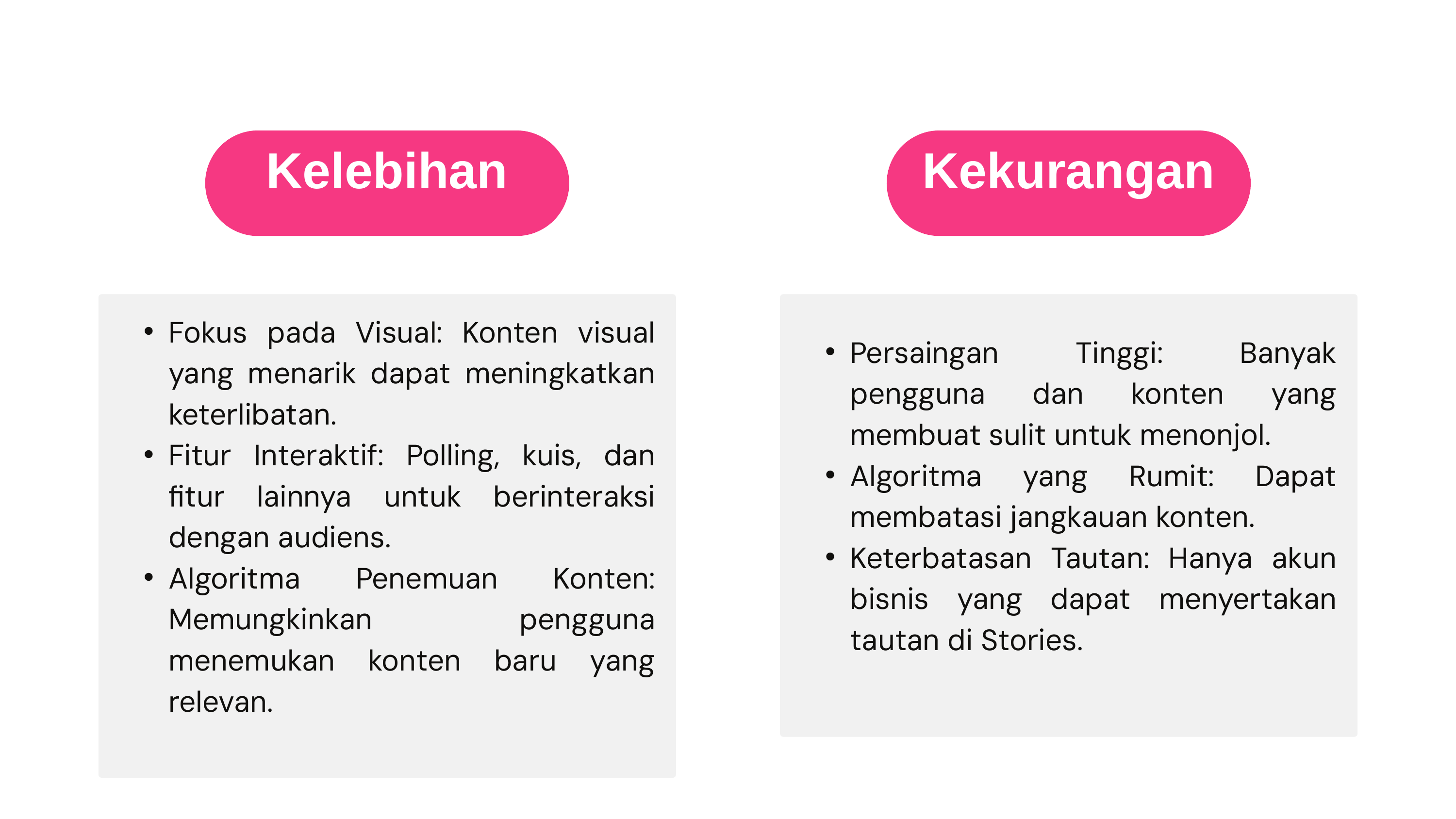

Kelebihan

Kekurangan

Fokus pada Visual: Konten visual yang menarik dapat meningkatkan keterlibatan.
Fitur Interaktif: Polling, kuis, dan fitur lainnya untuk berinteraksi dengan audiens.
Algoritma Penemuan Konten: Memungkinkan pengguna menemukan konten baru yang relevan.

Persaingan Tinggi: Banyak pengguna dan konten yang membuat sulit untuk menonjol.
Algoritma yang Rumit: Dapat membatasi jangkauan konten.
Keterbatasan Tautan: Hanya akun bisnis yang dapat menyertakan tautan di Stories.